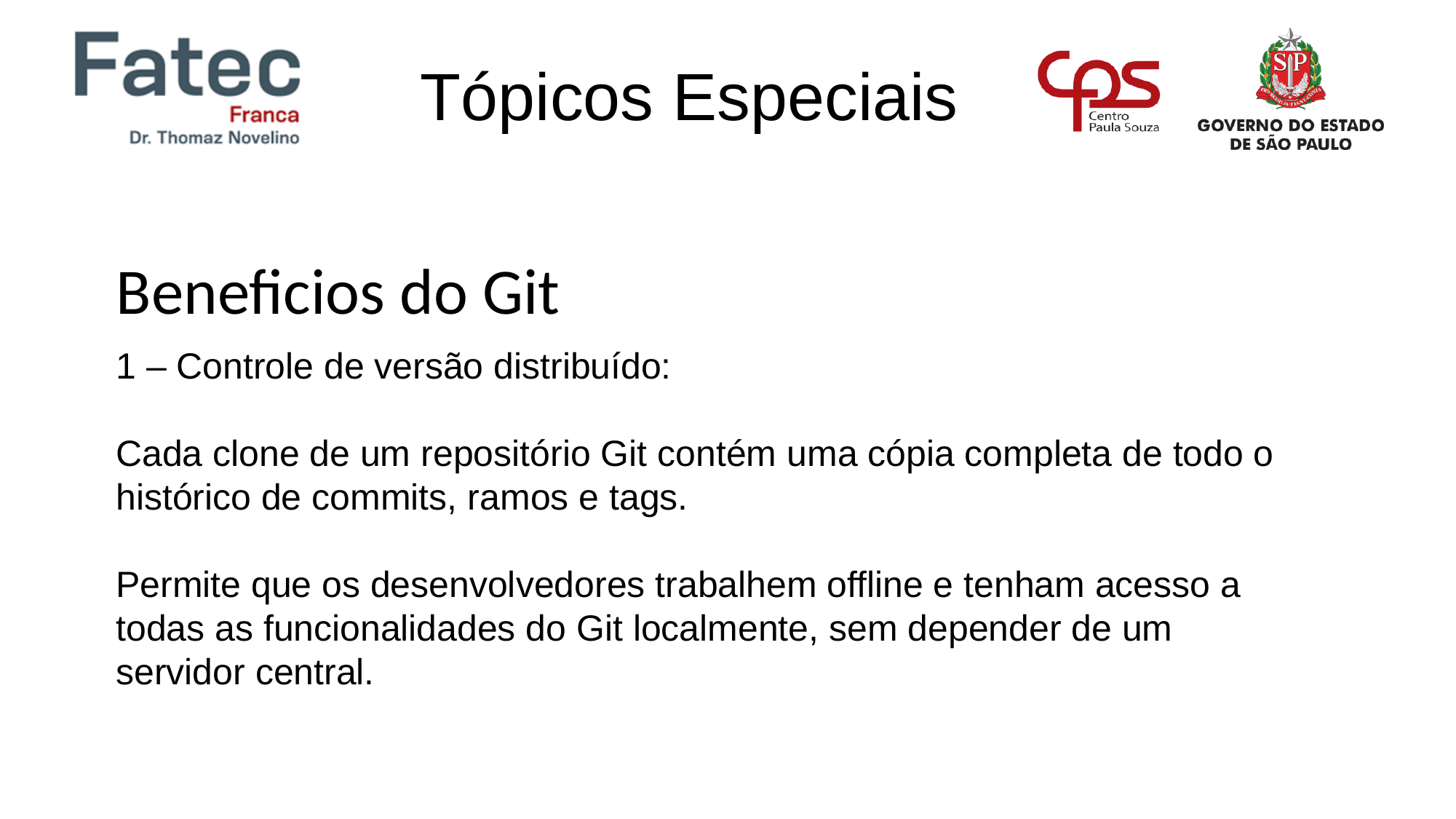

Beneficios do Git
1 – Controle de versão distribuído:

Cada clone de um repositório Git contém uma cópia completa de todo o histórico de commits, ramos e tags.

Permite que os desenvolvedores trabalhem offline e tenham acesso a todas as funcionalidades do Git localmente, sem depender de um servidor central.